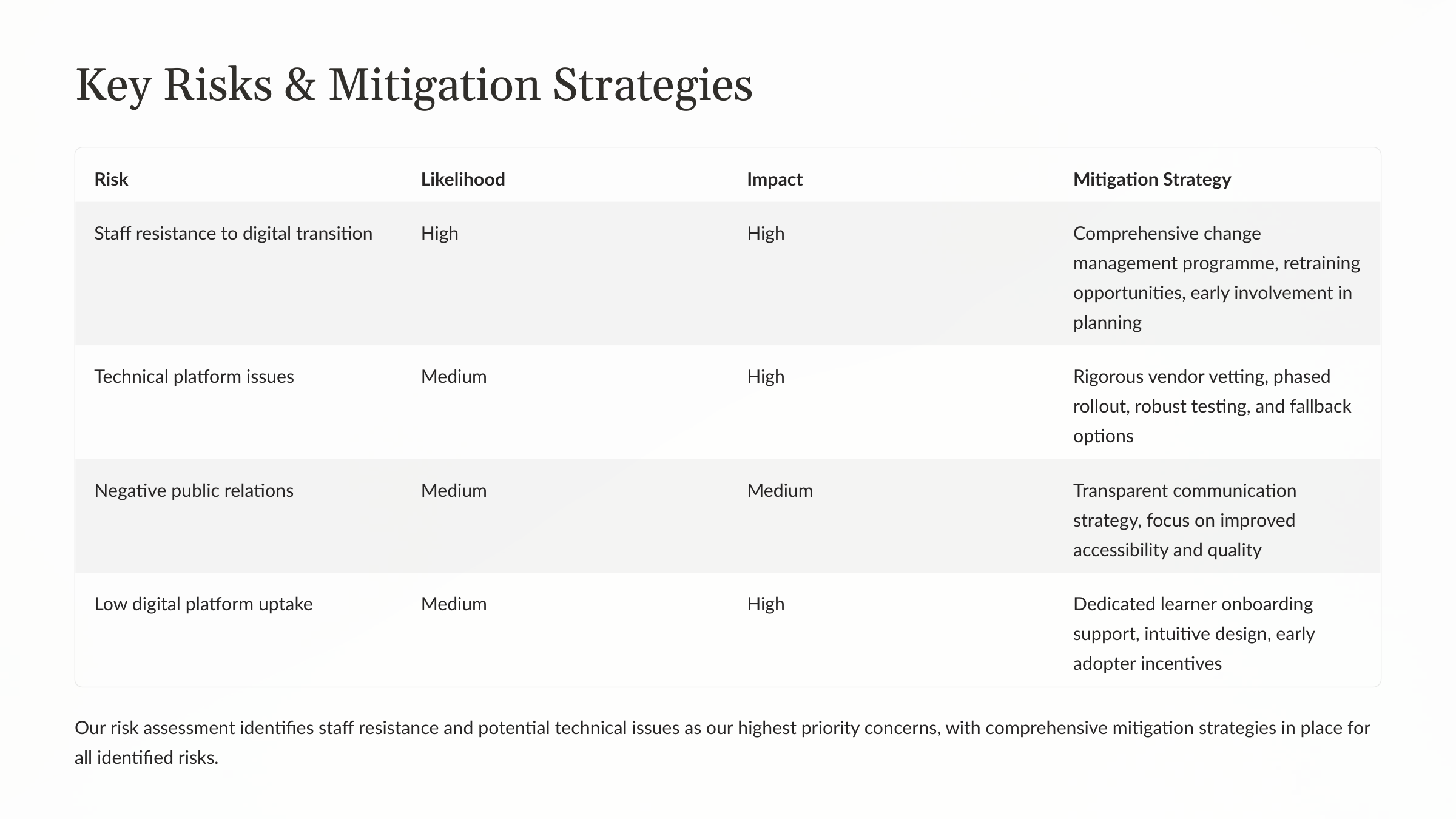

Key Risks & Mitigation Strategies

Risk
Likelihood
Impact
Mitigation Strategy

Staff resistance to digital transition
High
High
Comprehensive change management programme, retraining opportunities, early involvement in planning

Technical platform issues
Medium
High
Rigorous vendor vetting, phased rollout, robust testing, and fallback options

Negative public relations
Medium
Medium
Transparent communication strategy, focus on improved accessibility and quality

Low digital platform uptake
Medium
High
Dedicated learner onboarding support, intuitive design, early adopter incentives
Our risk assessment identifies staff resistance and potential technical issues as our highest priority concerns, with comprehensive mitigation strategies in place for all identified risks.